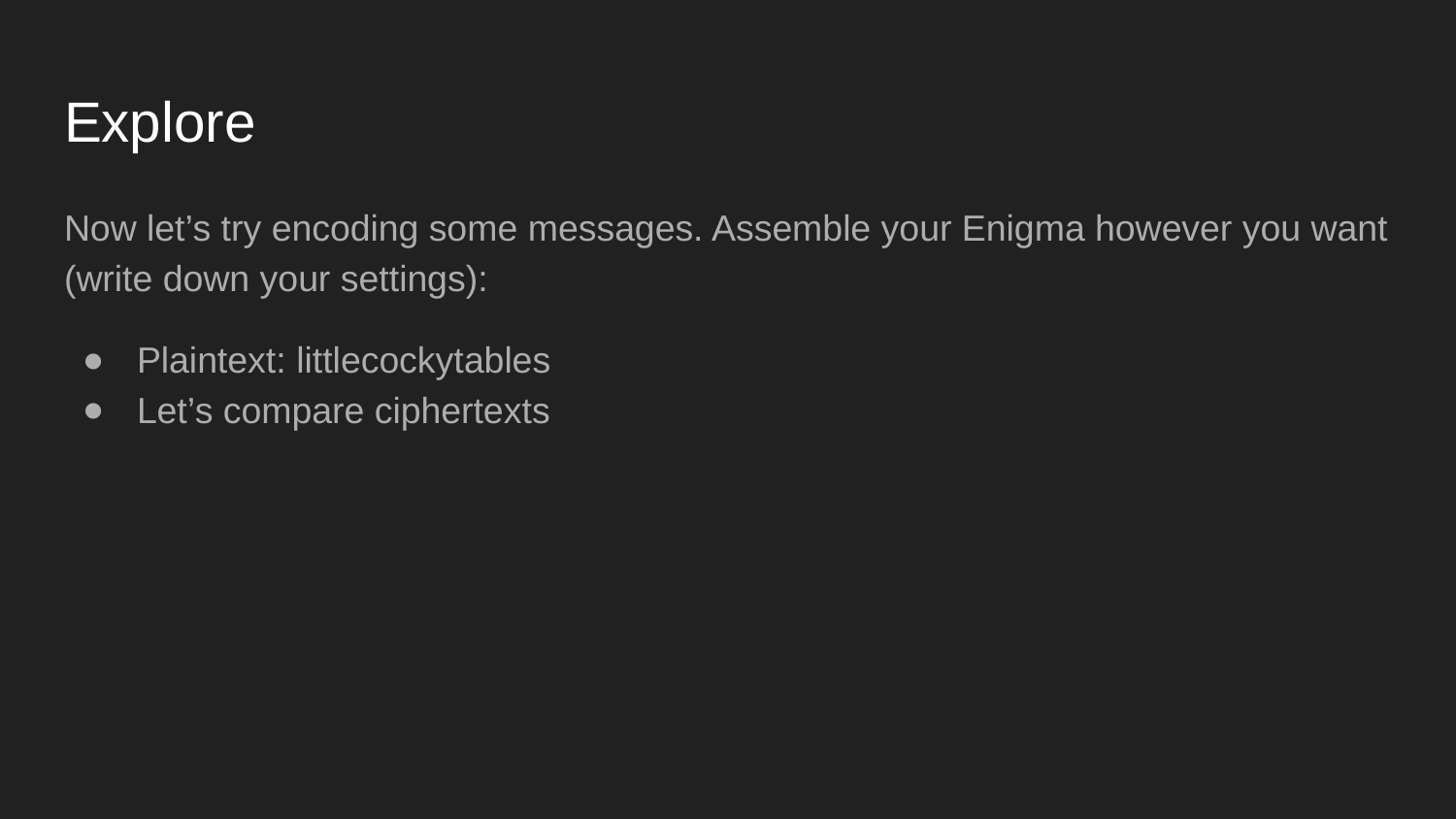

# Explore
Now let’s try encoding some messages. Assemble your Enigma however you want (write down your settings):
Plaintext: littlecockytables
Let’s compare ciphertexts